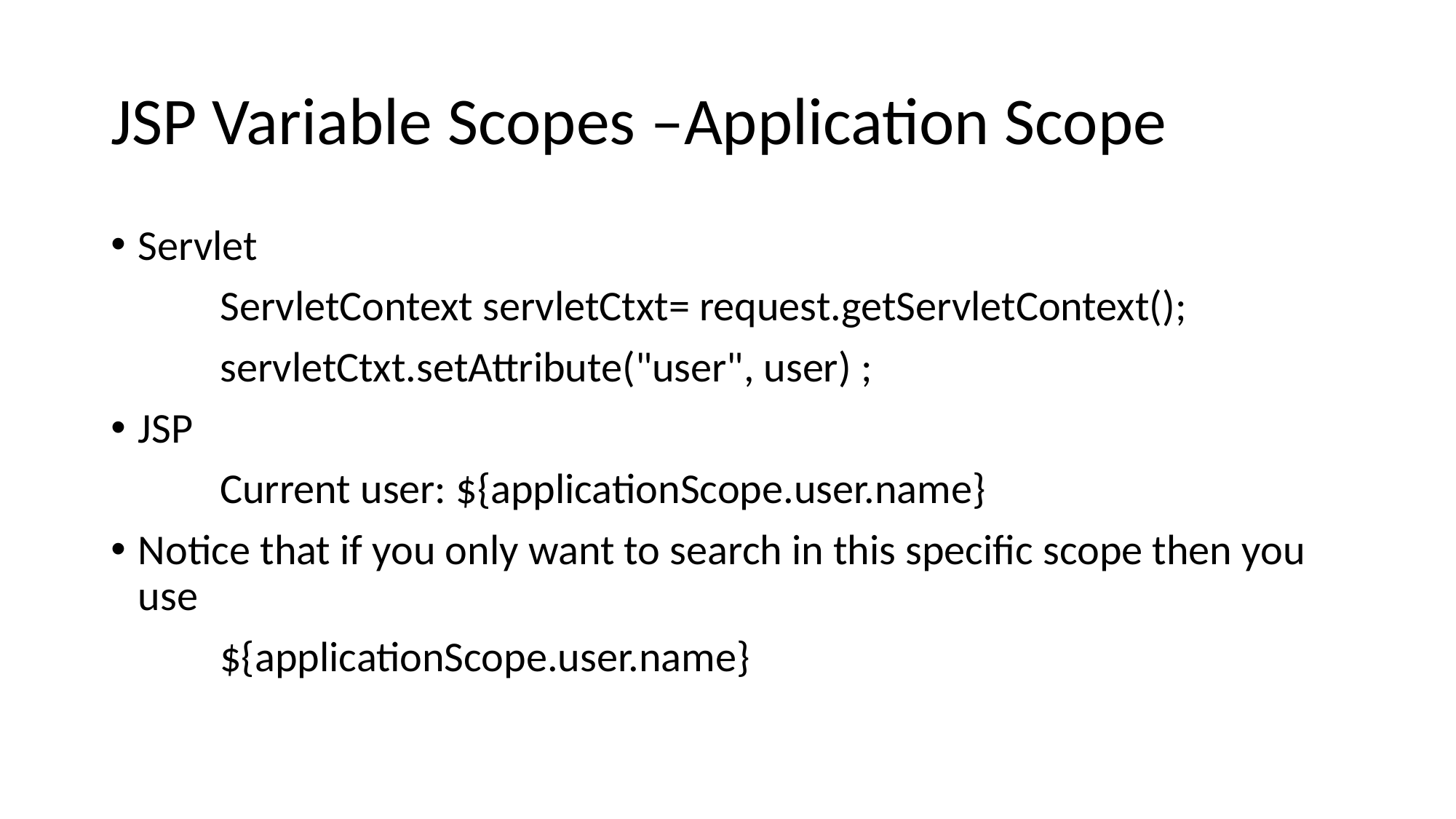

# JSP Variable Scopes –Application Scope
Servlet
	ServletContext servletCtxt= request.getServletContext();
	servletCtxt.setAttribute("user", user) ;
JSP
	Current user: ${applicationScope.user.name}
Notice that if you only want to search in this specific scope then you use
	${applicationScope.user.name}